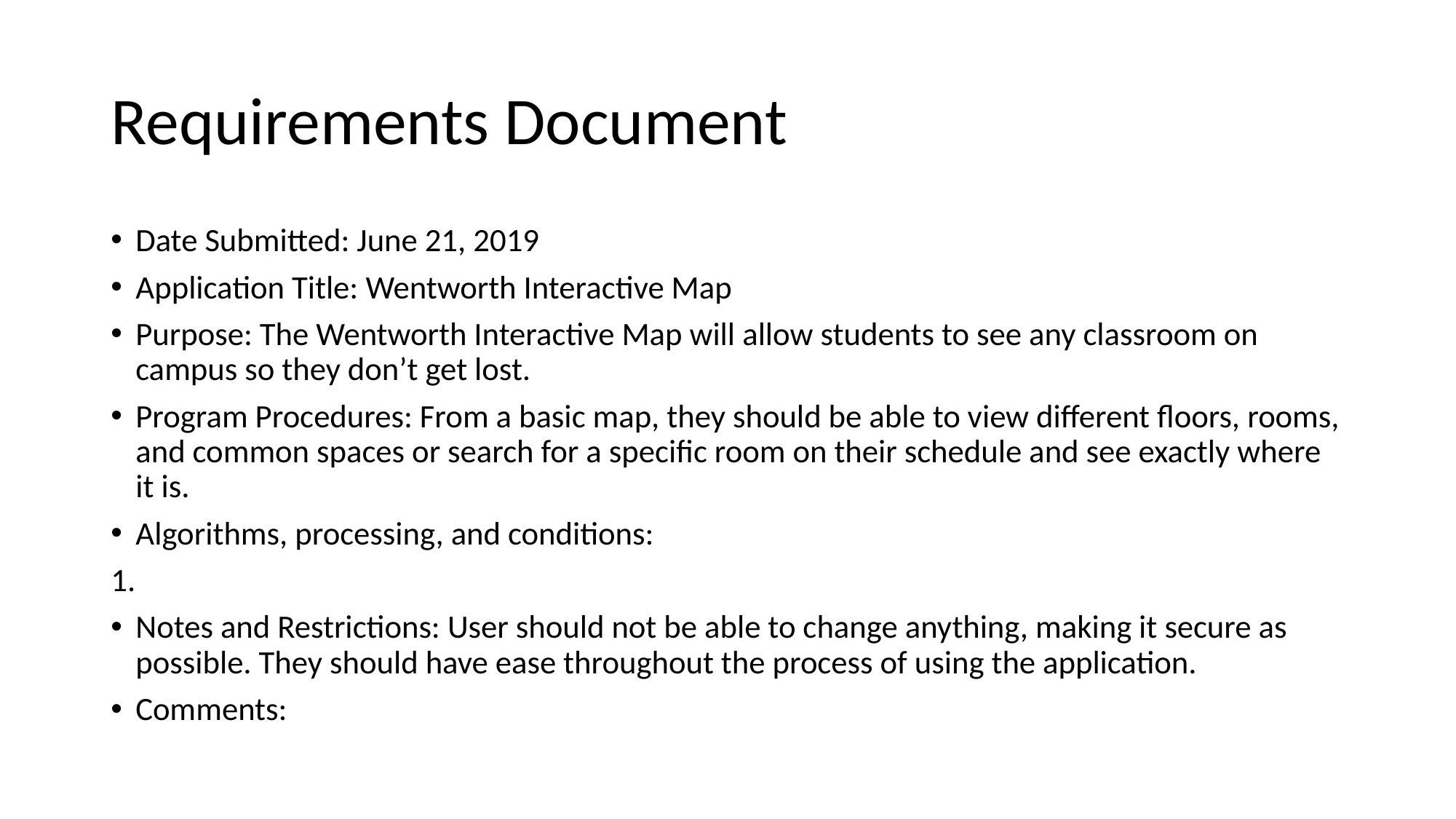

# Requirements Document
Date Submitted: June 21, 2019
Application Title: Wentworth Interactive Map
Purpose: The Wentworth Interactive Map will allow students to see any classroom on campus so they don’t get lost.
Program Procedures: From a basic map, they should be able to view different floors, rooms, and common spaces or search for a specific room on their schedule and see exactly where it is.
Algorithms, processing, and conditions:
1.
Notes and Restrictions: User should not be able to change anything, making it secure as possible. They should have ease throughout the process of using the application.
Comments: